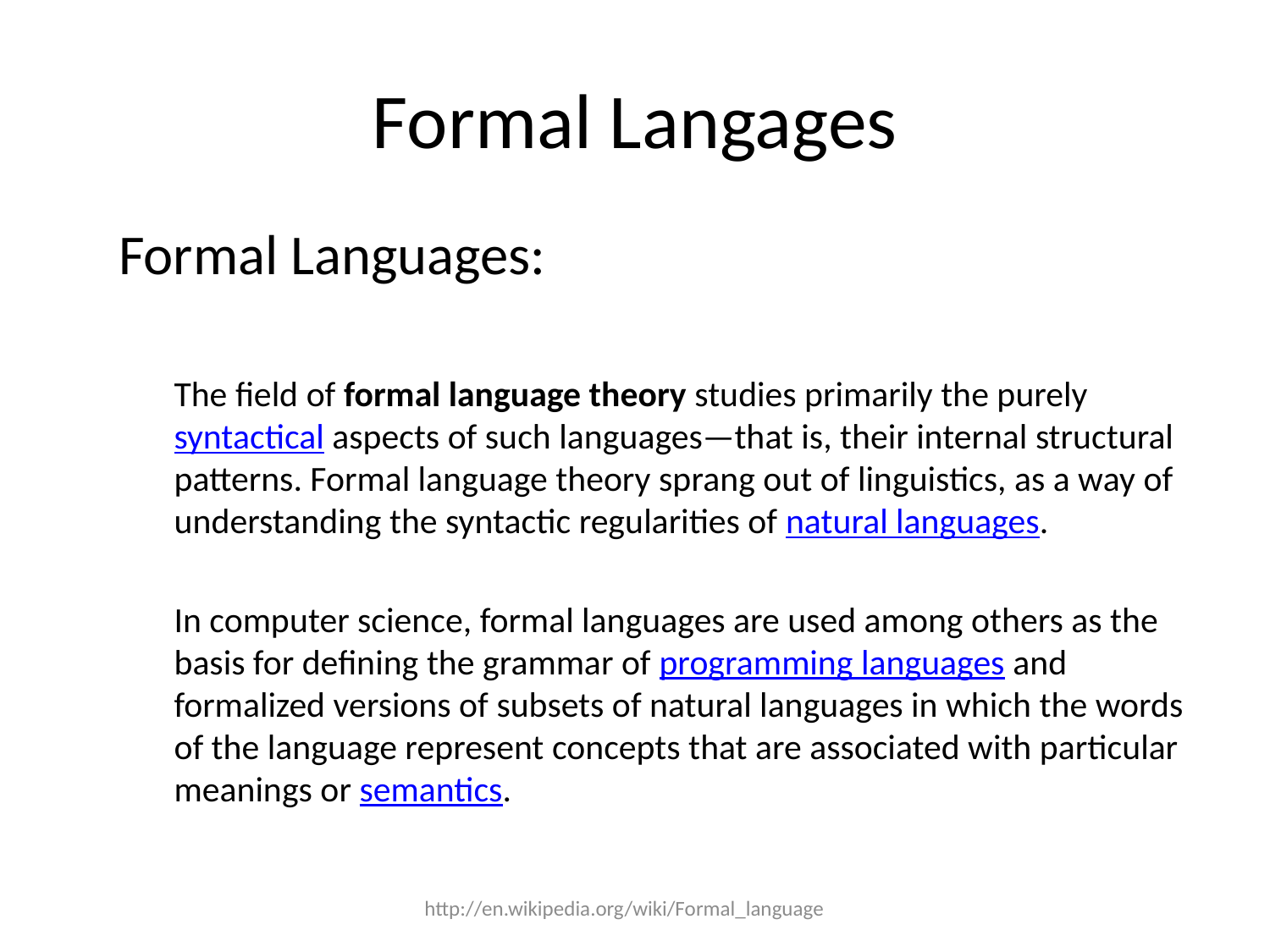

# Formal Langages
Formal Languages:

The field of formal language theory studies primarily the purely syntactical aspects of such languages—that is, their internal structural patterns. Formal language theory sprang out of linguistics, as a way of understanding the syntactic regularities of natural languages.

In computer science, formal languages are used among others as the basis for defining the grammar of programming languages and formalized versions of subsets of natural languages in which the words of the language represent concepts that are associated with particular meanings or semantics.

http://en.wikipedia.org/wiki/Formal_language